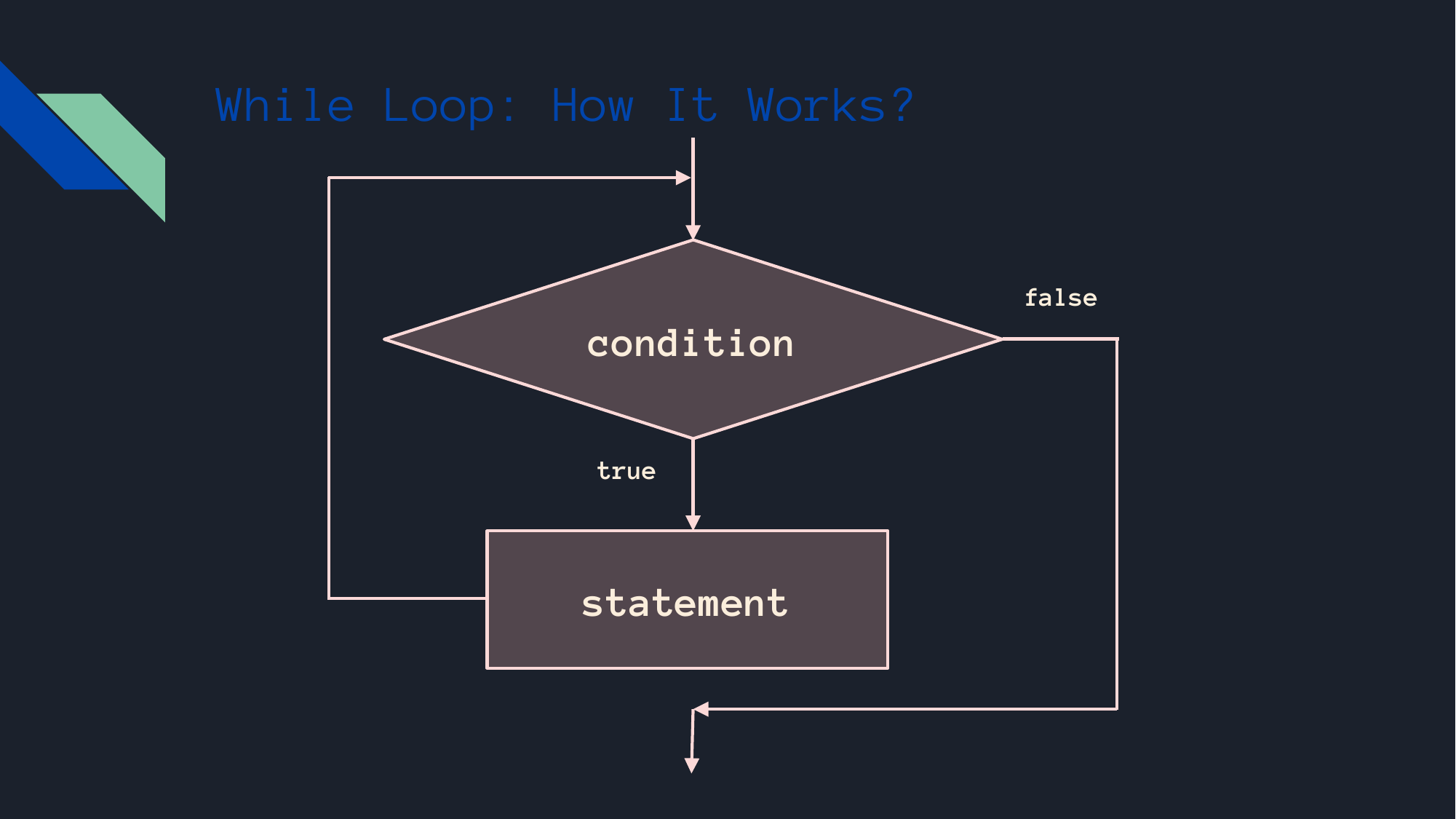

# While Loop: How It Works?
condition
false
true
statement